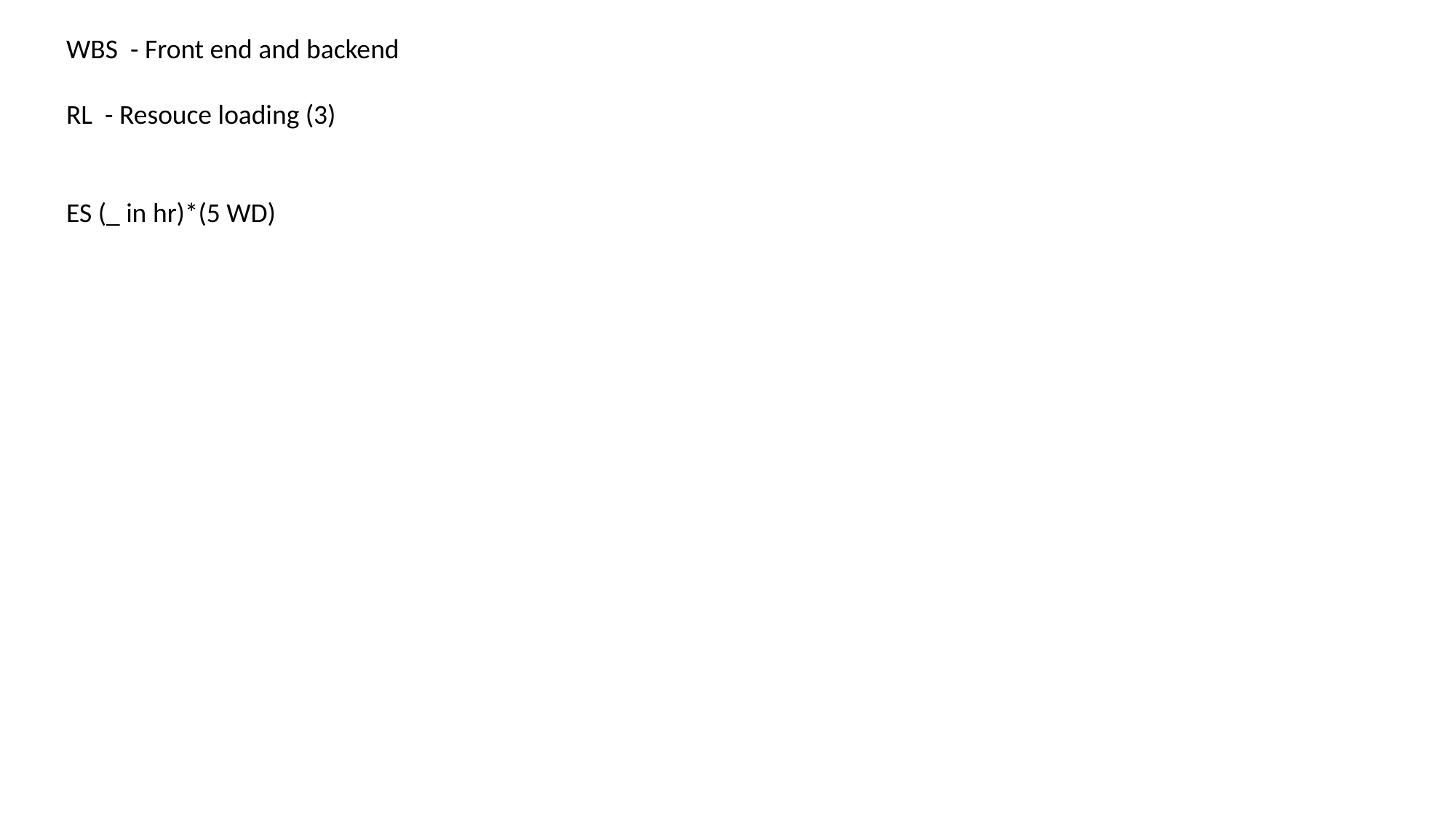

WBS  - Front end and backend

RL  - Resouce loading (3)

ES (_ in hr)*(5 WD)